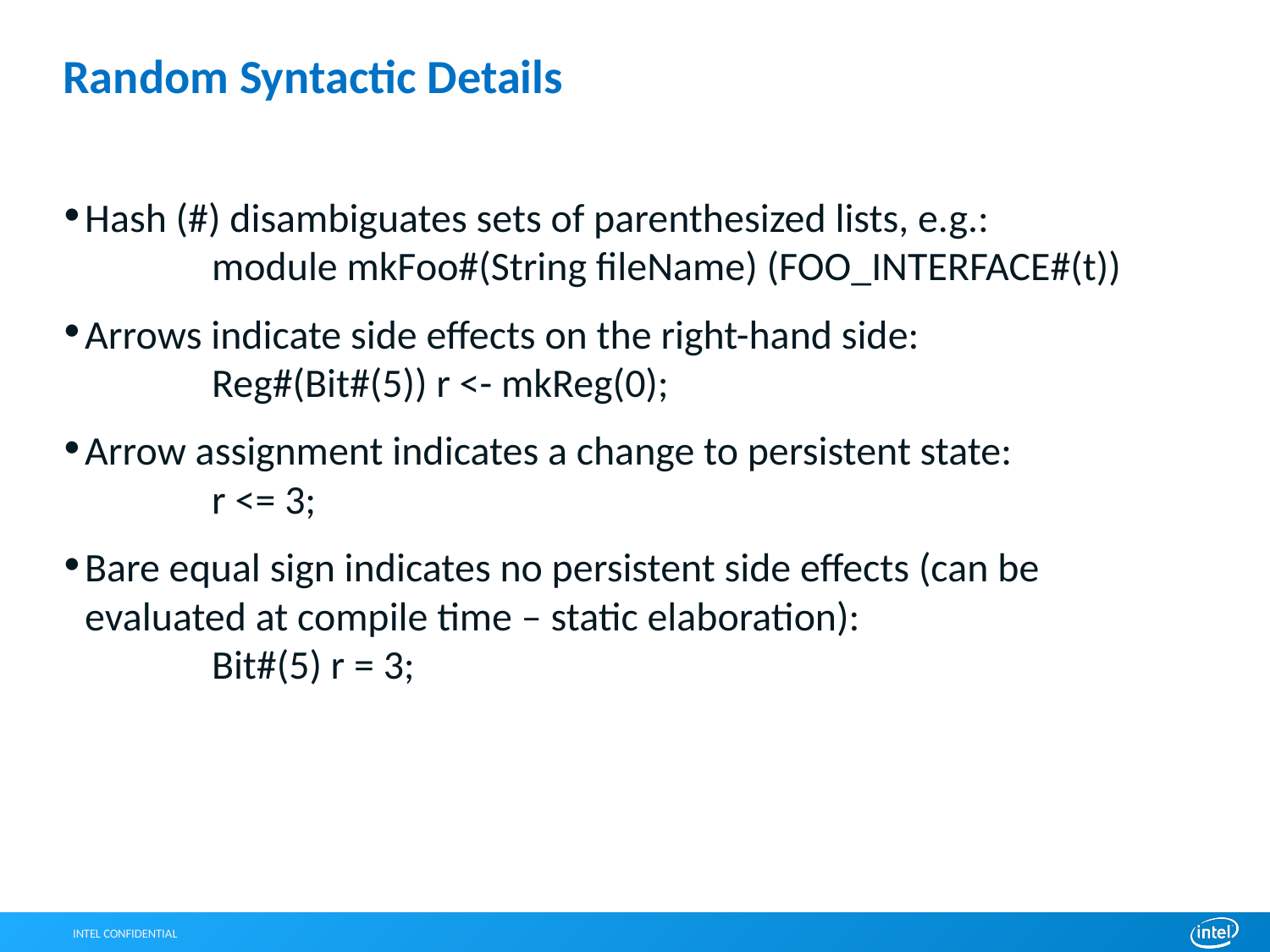

# Random Syntactic Details
Hash (#) disambiguates sets of parenthesized lists, e.g.:
	module mkFoo#(String fileName) (FOO_INTERFACE#(t))
Arrows indicate side effects on the right-hand side:
	Reg#(Bit#(5)) r <- mkReg(0);
Arrow assignment indicates a change to persistent state:
	r <= 3;
Bare equal sign indicates no persistent side effects (can be evaluated at compile time – static elaboration):
	Bit#(5) r = 3;